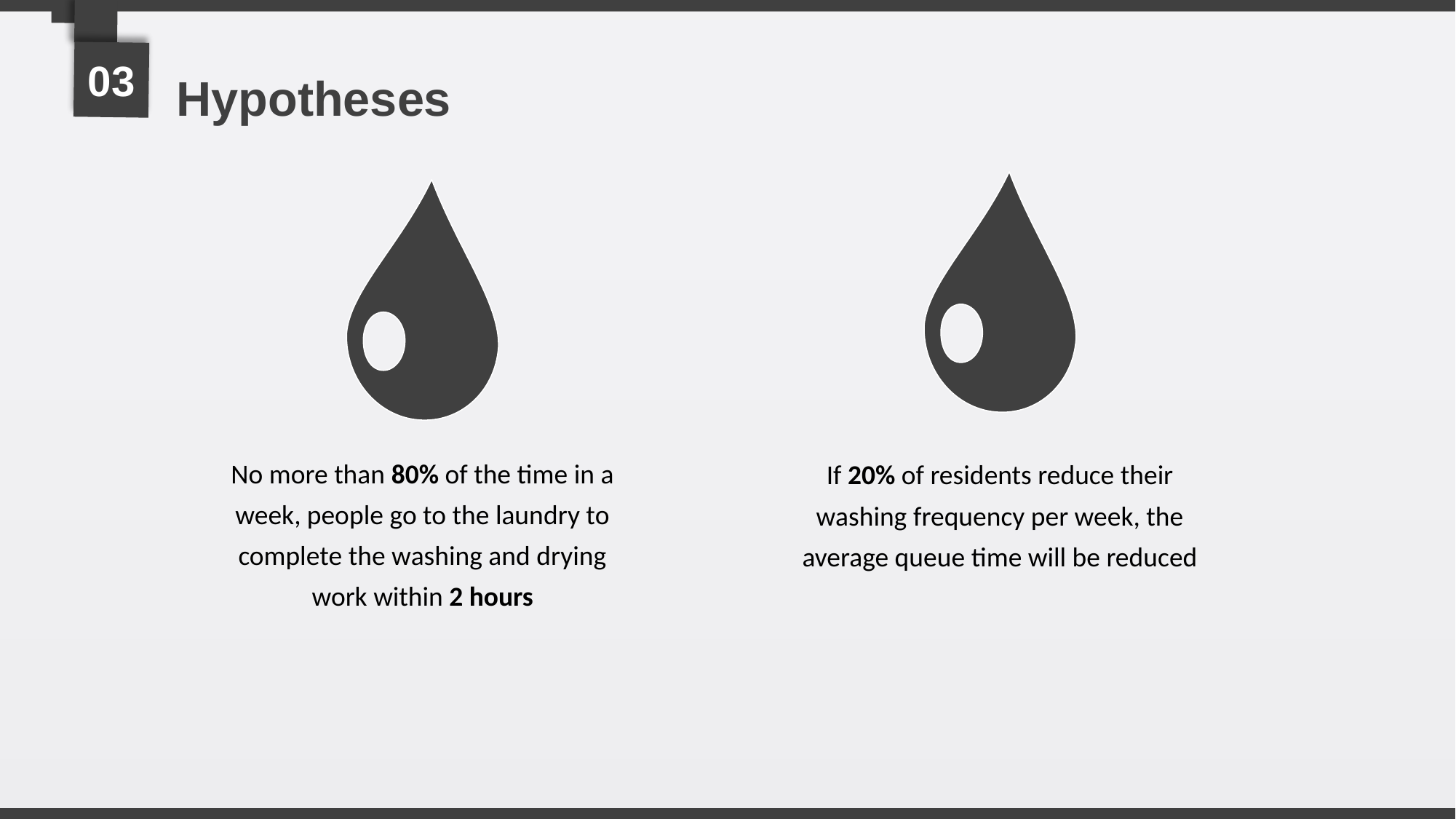

Hypotheses
03

No more than 80% of the time in a week, people go to the laundry to complete the washing and drying work within 2 hours
If 20% of residents reduce their washing frequency per week, the average queue time will be reduced